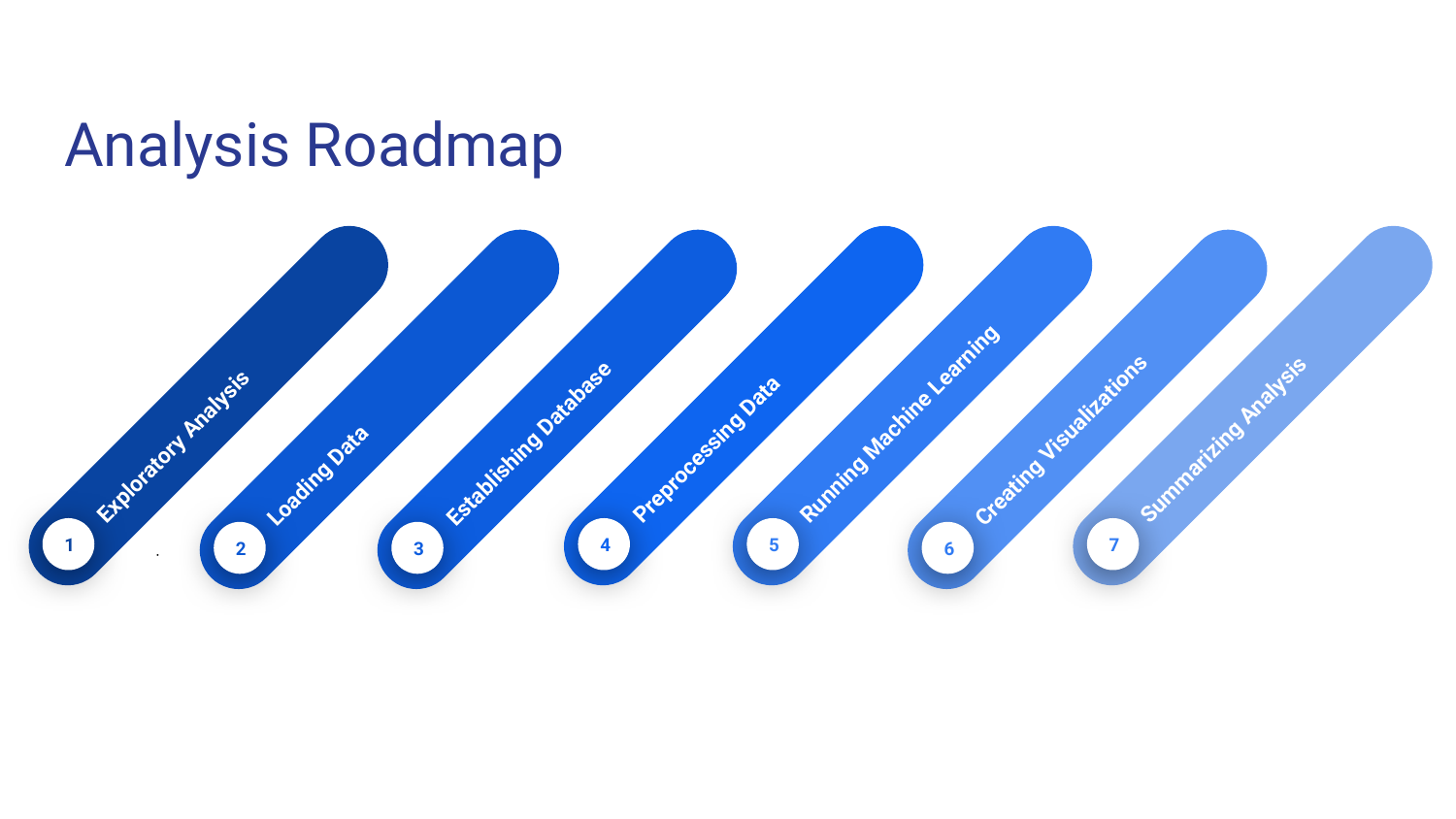

Analysis Roadmap

Exploratory Analysis
.
1

Preprocessing Data

4

Running Machine Learning

5

Summarizing Analysis

7

Loading Data

2

Establishing Database

3

Creating Visualizations

6